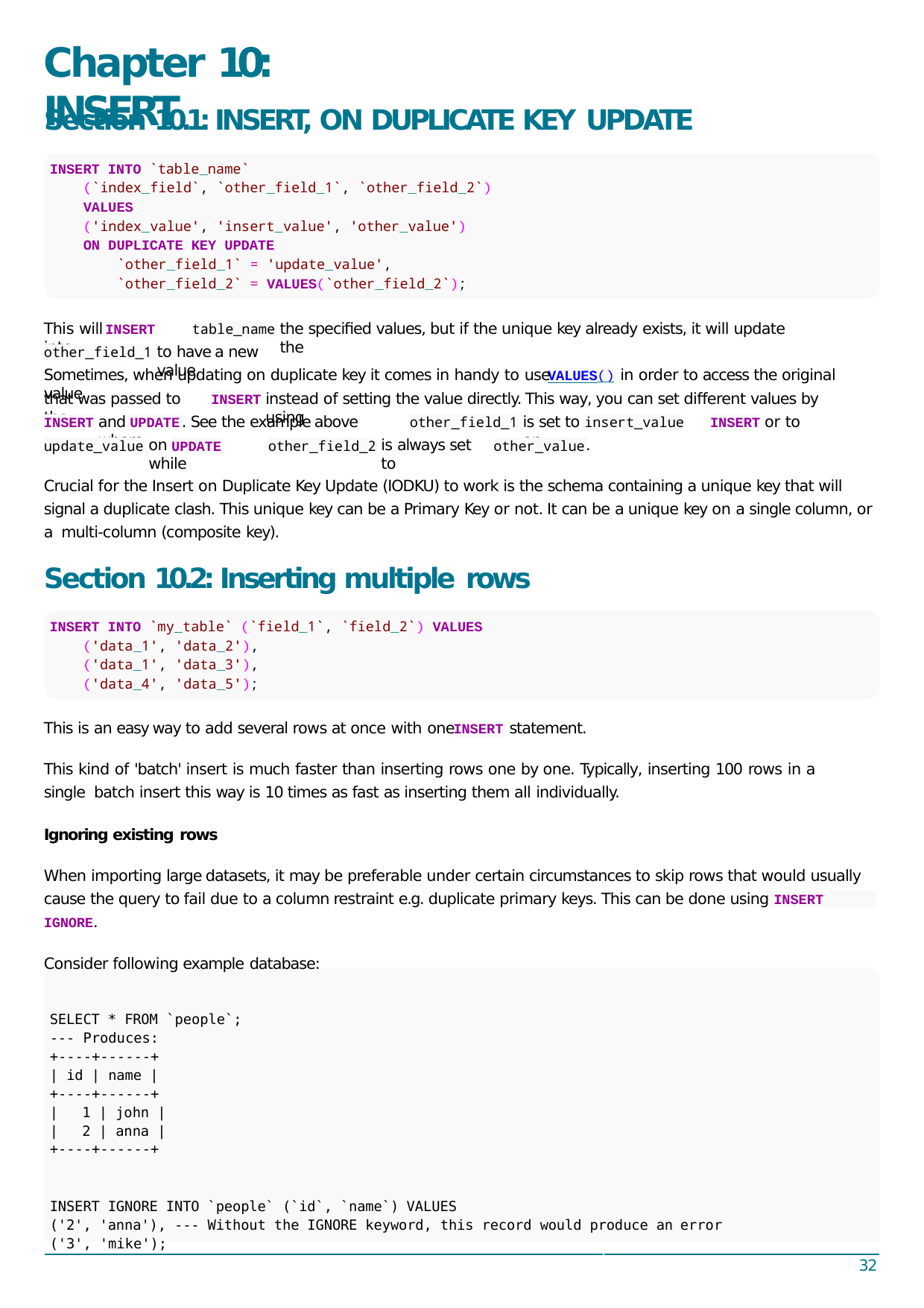

# Chapter 10: INSERT
Section 10.1: INSERT, ON DUPLICATE KEY UPDATE
INSERT INTO `table_name`
(`index_field`, `other_field_1`, `other_field_2`)
VALUES
('index_value', 'insert_value', 'other_value')
ON DUPLICATE KEY UPDATE
`other_field_1` = 'update_value',
`other_field_2` = VALUES(`other_field_2`);

This will	into
the speciﬁed values, but if the unique key already exists, it will update the
INSERT
table_name
to have a new value.
other_field_1
Sometimes, when updating on duplicate key it comes in handy to use	in order to access the original value
VALUES()
that was passed to the
instead of setting the value directly. This way, you can set diﬀerent values by using
INSERT
and	. See the example above where
is set to insert_value on
or to
INSERT
UPDATE
other_field_1

INSERT
on	while
is always set to
.
update_value
UPDATE
other_field_2
other_value
Crucial for the Insert on Duplicate Key Update (IODKU) to work is the schema containing a unique key that will  signal a duplicate clash. This unique key can be a Primary Key or not. It can be a unique key on a single column, or a  multi-column (composite key).

Section 10.2: Inserting multiple rows
INSERT INTO `my_table` (`field_1`, `field_2`) VALUES
('data_1', 'data_2'),
('data_1', 'data_3'),
('data_4', 'data_5');

This is an easy way to add several rows at once with one	statement.
INSERT
This kind of 'batch' insert is much faster than inserting rows one by one. Typically, inserting 100 rows in a single  batch insert this way is 10 times as fast as inserting them all individually.

Ignoring existing rows
When importing large datasets, it may be preferable under certain circumstances to skip rows that would usually  cause the query to fail due to a column restraint e.g. duplicate primary keys. This can be done using INSERT IGNORE.

Consider following example database:

SELECT * FROM `people`;
--- Produces:
+----+------+
| id | name |
+----+------+
|	1 | john |
|	2 | anna |
+----+------+

INSERT IGNORE INTO `people` (`id`, `name`) VALUES
('2', 'anna'), --- Without the IGNORE keyword, this record would produce an error  ('3', 'mike');

32